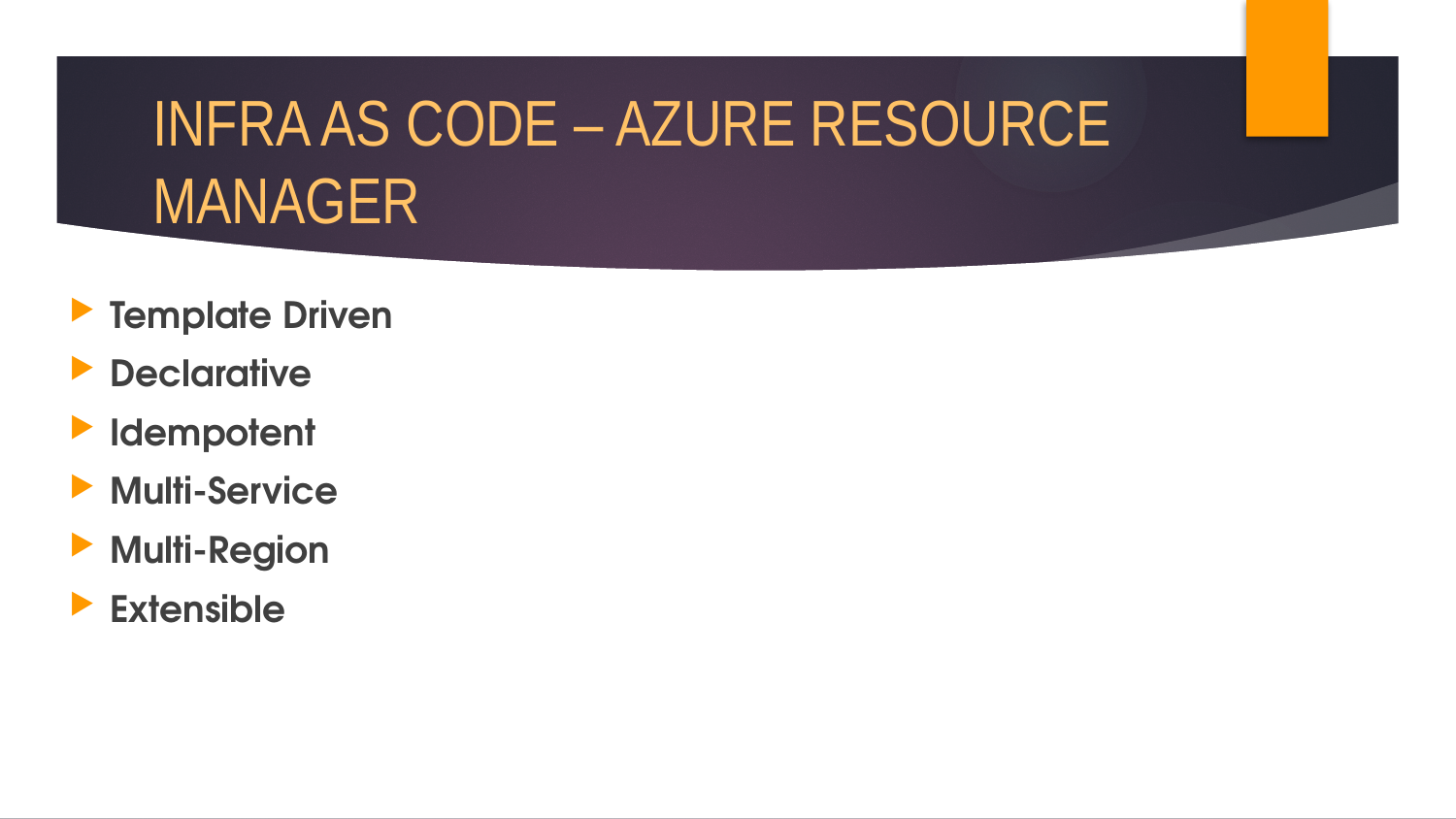

# Infra as code – Azure Resource Manager
Template Driven
Declarative
Idempotent
Multi-Service
Multi-Region
Extensible